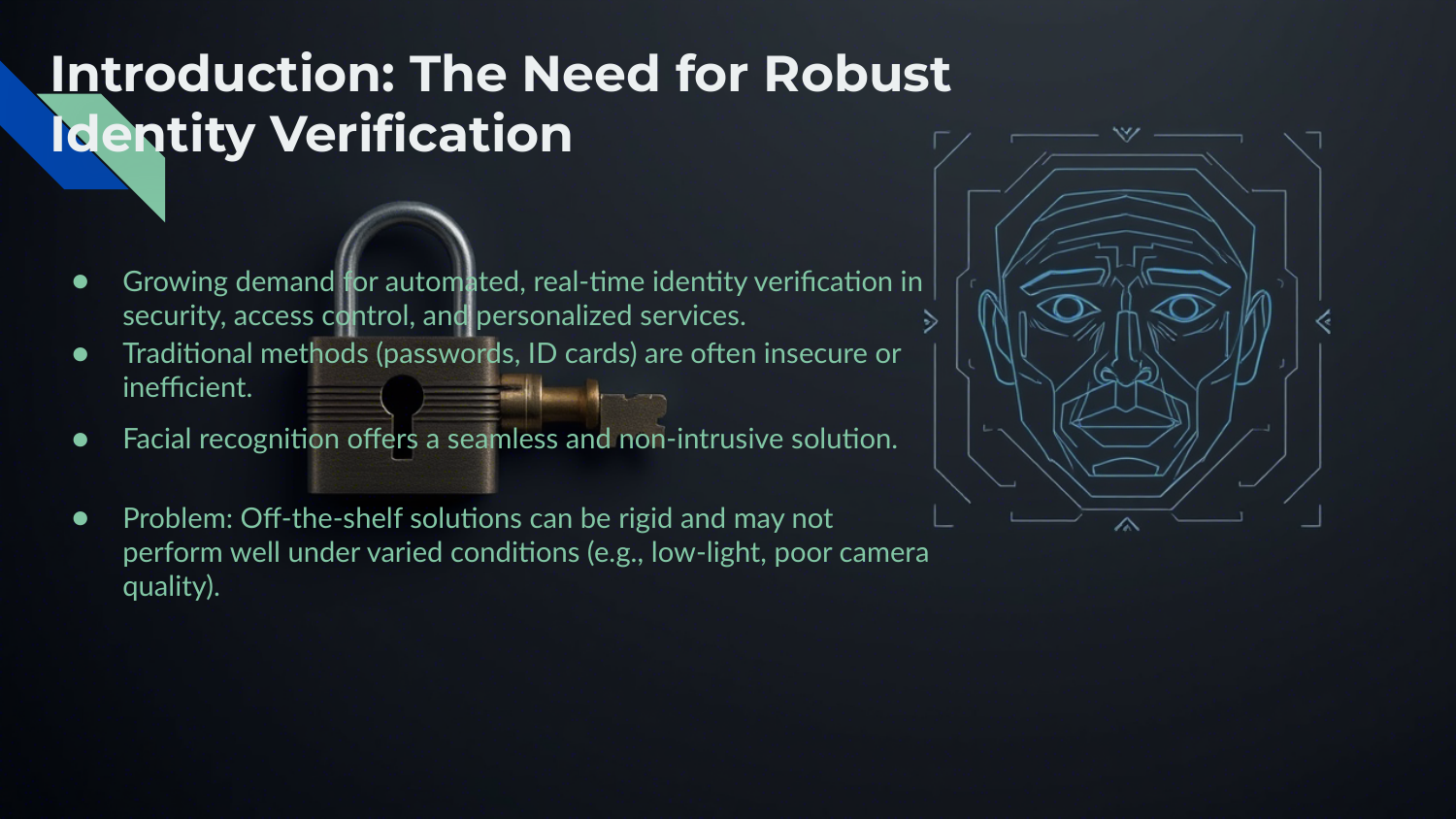

Introduction: The Need for Robust Identity Verification
Growing demand for automated, real-time identity verification in security, access control, and personalized services.
Traditional methods (passwords, ID cards) are often insecure or inefficient.
Facial recognition offers a seamless and non-intrusive solution.
Problem: Off-the-shelf solutions can be rigid and may not perform well under varied conditions (e.g., low-light, poor camera quality).